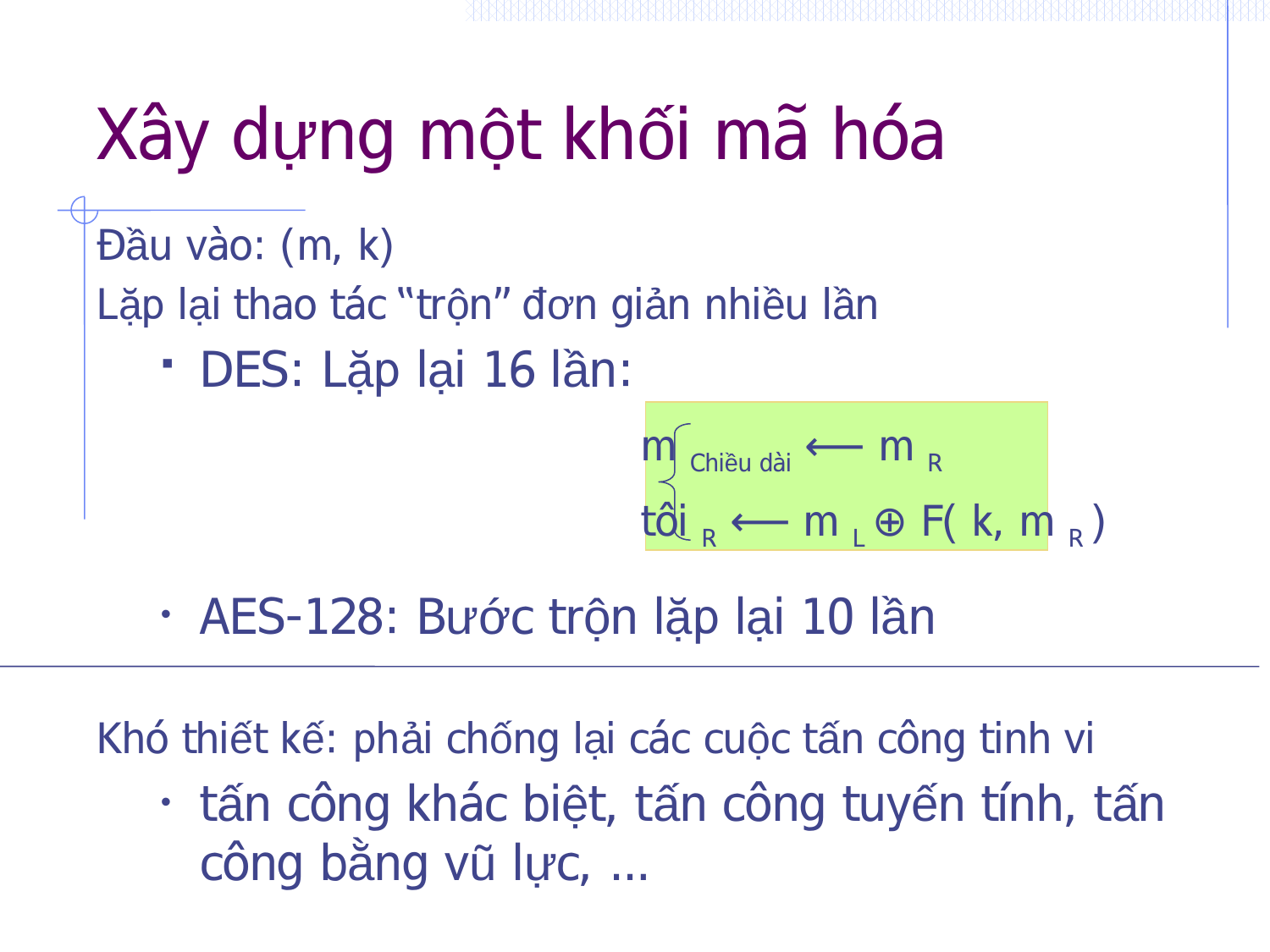

# Xây dựng một khối mã hóa
Đầu vào: (m, k)
Lặp lại thao tác “trộn” đơn giản nhiều lần
DES: Lặp lại 16 lần:

AES-128: Bước trộn lặp lại 10 lần

Khó thiết kế: phải chống lại các cuộc tấn công tinh vi
tấn công khác biệt, tấn công tuyến tính, tấn công bằng vũ lực, …

m Chiều dài ⟵ m R
tôi R ⟵ m L ⊕ F( k, m R )